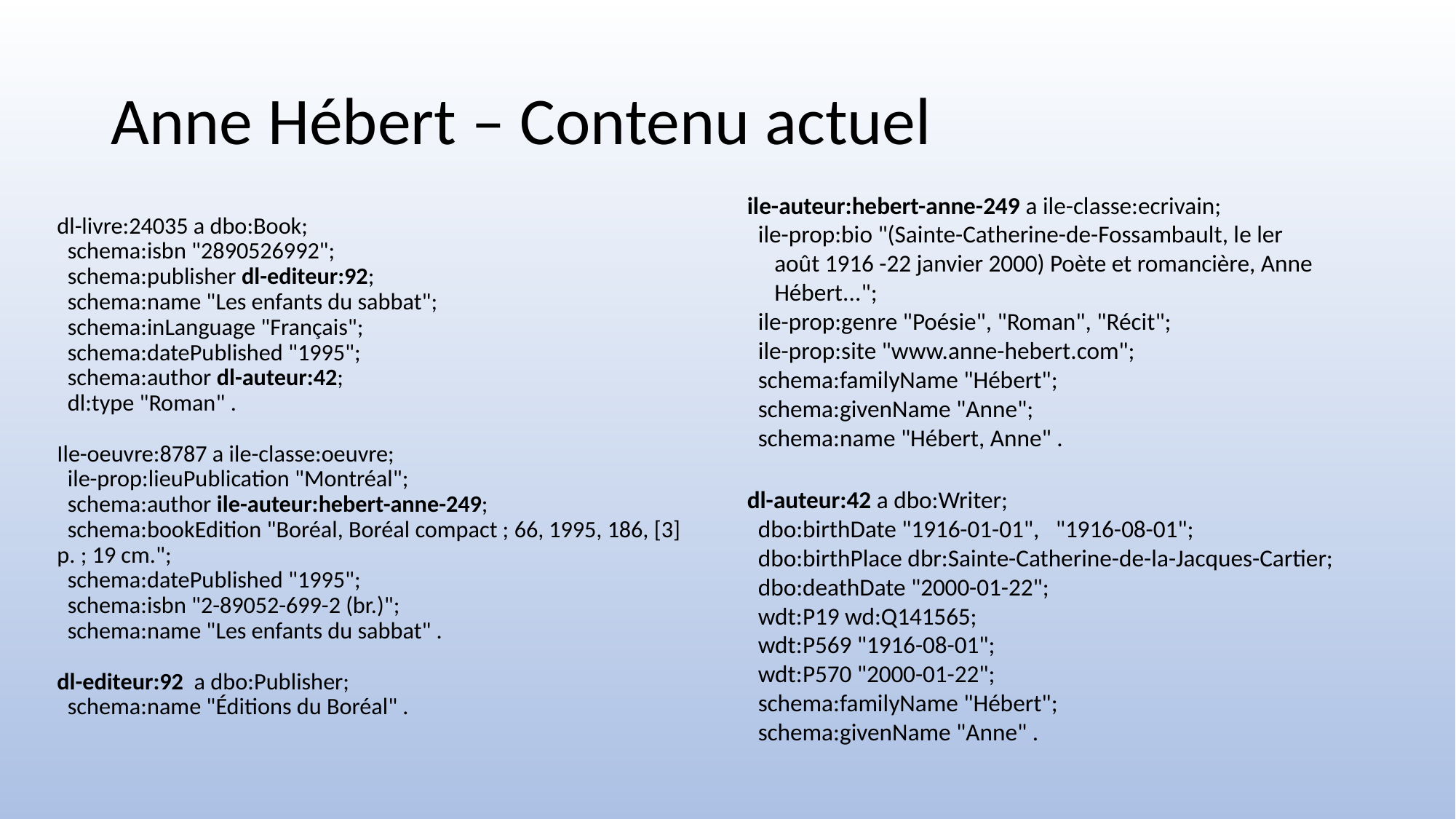

# Anne Hébert – Contenu actuel
ile-auteur:hebert-anne-249 a ile-classe:ecrivain;
  ile-prop:bio "(Sainte-Catherine-de-Fossambault, le ler
     août 1916 -22 janvier 2000) Poète et romancière, Anne
     Hébert...";
  ile-prop:genre "Poésie", "Roman", "Récit";
  ile-prop:site "www.anne-hebert.com";
  schema:familyName "Hébert";
  schema:givenName "Anne";
  schema:name "Hébert, Anne" .

dl-auteur:42 a dbo:Writer;
  dbo:birthDate "1916-01-01",   "1916-08-01";
  dbo:birthPlace dbr:Sainte-Catherine-de-la-Jacques-Cartier;
  dbo:deathDate "2000-01-22";
  wdt:P19 wd:Q141565;
  wdt:P569 "1916-08-01";
  wdt:P570 "2000-01-22";
  schema:familyName "Hébert";
  schema:givenName "Anne" .

dl-livre:24035 a dbo:Book;
  schema:isbn "2890526992";
  schema:publisher dl-editeur:92;
  schema:name "Les enfants du sabbat";
  schema:inLanguage "Français";
  schema:datePublished "1995";
  schema:author dl-auteur:42;
  dl:type "Roman" .

Ile-oeuvre:8787 a ile-classe:oeuvre;
  ile-prop:lieuPublication "Montréal";
  schema:author ile-auteur:hebert-anne-249;
  schema:bookEdition "Boréal, Boréal compact ; 66, 1995, 186, [3] p. ; 19 cm.";
  schema:datePublished "1995";
  schema:isbn "2-89052-699-2 (br.)";
  schema:name "Les enfants du sabbat" .

dl-editeur:92  a dbo:Publisher;
  schema:name "Éditions du Boréal" .